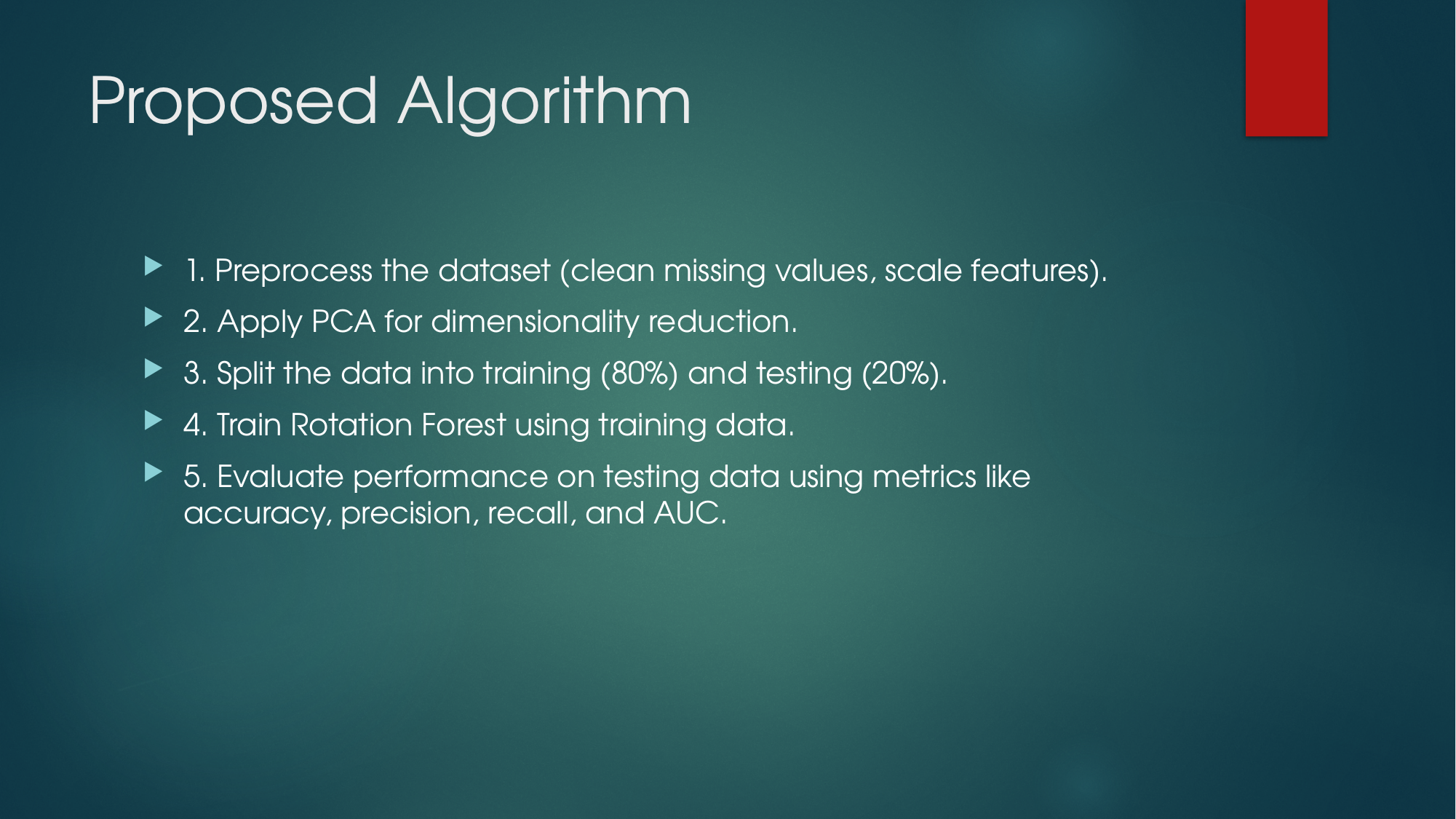

# Proposed Algorithm
1. Preprocess the dataset (clean missing values, scale features).
2. Apply PCA for dimensionality reduction.
3. Split the data into training (80%) and testing (20%).
4. Train Rotation Forest using training data.
5. Evaluate performance on testing data using metrics like accuracy, precision, recall, and AUC.